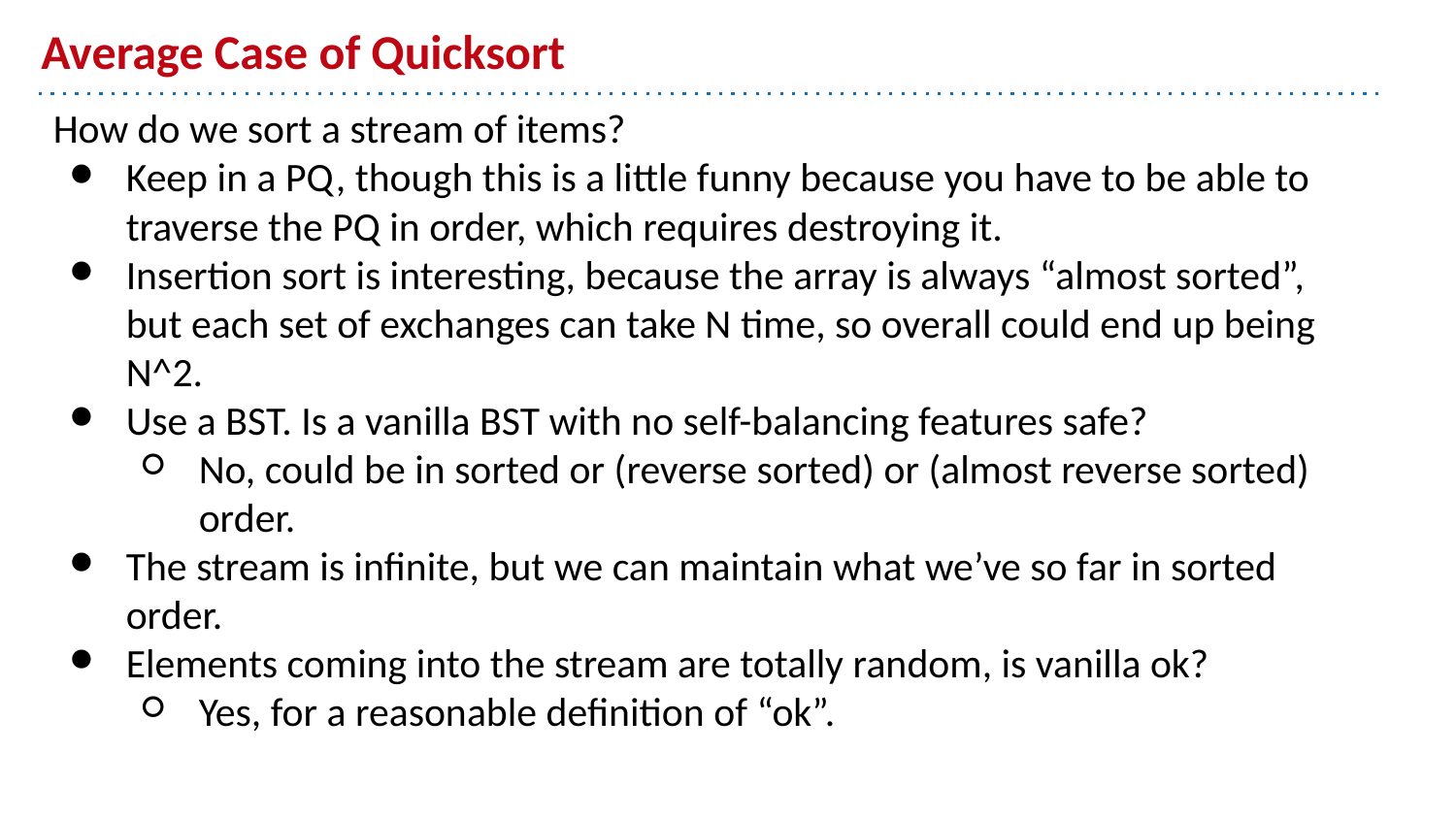

# Average Case of Quicksort
How do we sort a stream of items?
Keep in a PQ, though this is a little funny because you have to be able to traverse the PQ in order, which requires destroying it.
Insertion sort is interesting, because the array is always “almost sorted”, but each set of exchanges can take N time, so overall could end up being N^2.
Use a BST. Is a vanilla BST with no self-balancing features safe?
No, could be in sorted or (reverse sorted) or (almost reverse sorted) order.
The stream is infinite, but we can maintain what we’ve so far in sorted order.
Elements coming into the stream are totally random, is vanilla ok?
Yes, for a reasonable definition of “ok”.